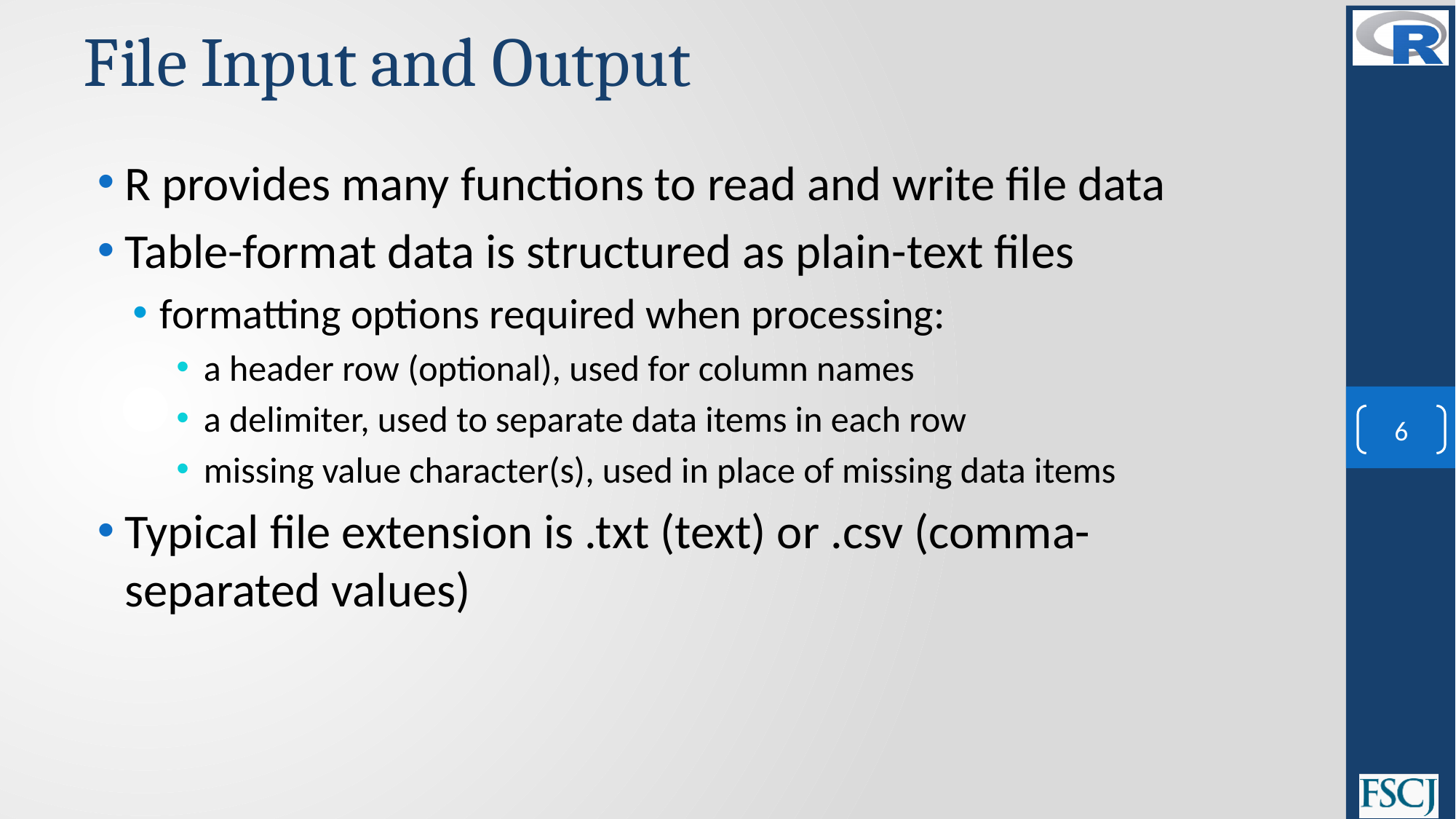

# File Input and Output
R provides many functions to read and write file data
Table-format data is structured as plain-text files
formatting options required when processing:
a header row (optional), used for column names
a delimiter, used to separate data items in each row
missing value character(s), used in place of missing data items
Typical file extension is .txt (text) or .csv (comma-separated values)

6